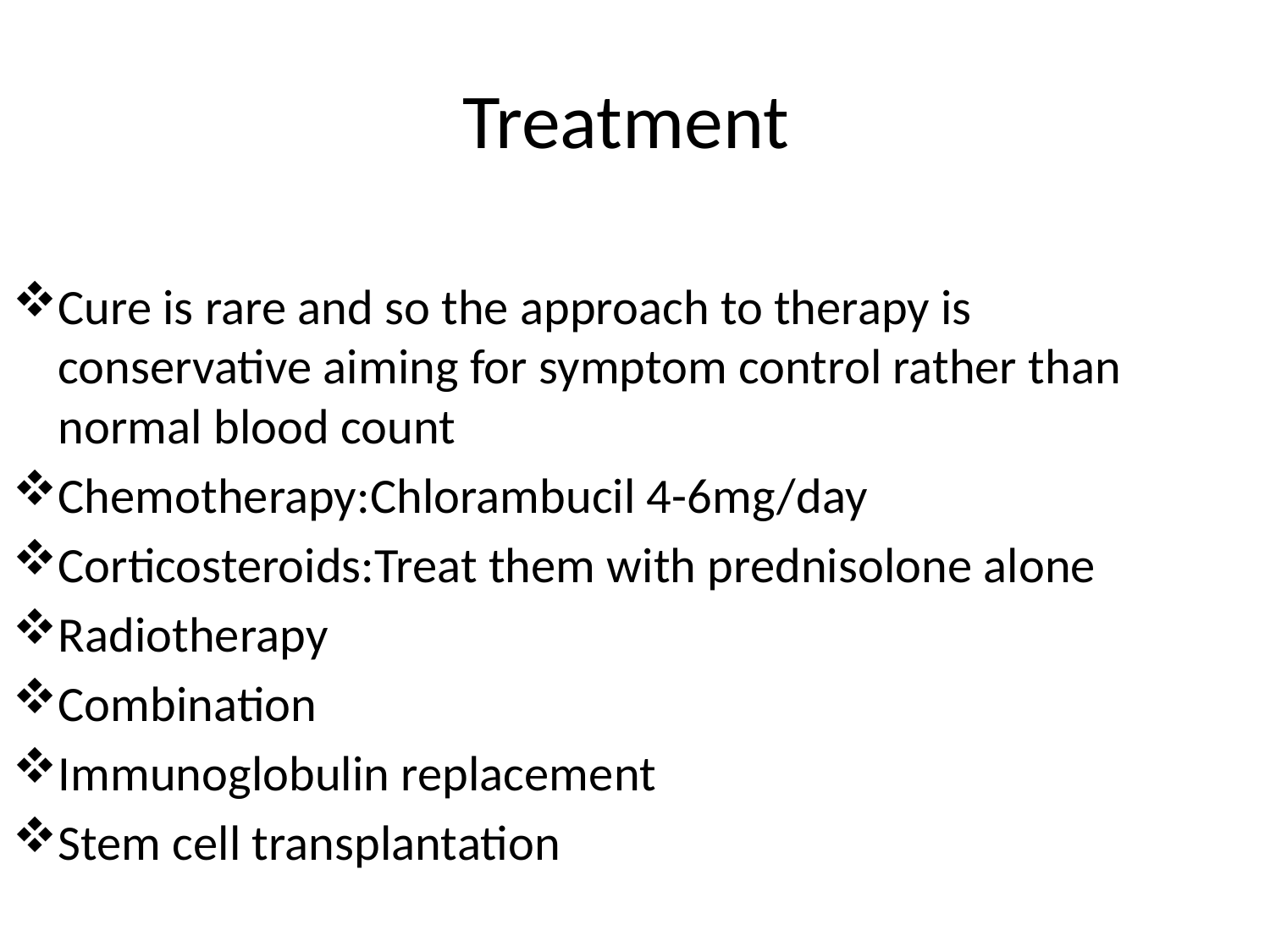

# Treatment
Cure is rare and so the approach to therapy is conservative aiming for symptom control rather than normal blood count
Chemotherapy:Chlorambucil 4-6mg/day
Corticosteroids:Treat them with prednisolone alone
Radiotherapy
Combination
Immunoglobulin replacement
Stem cell transplantation